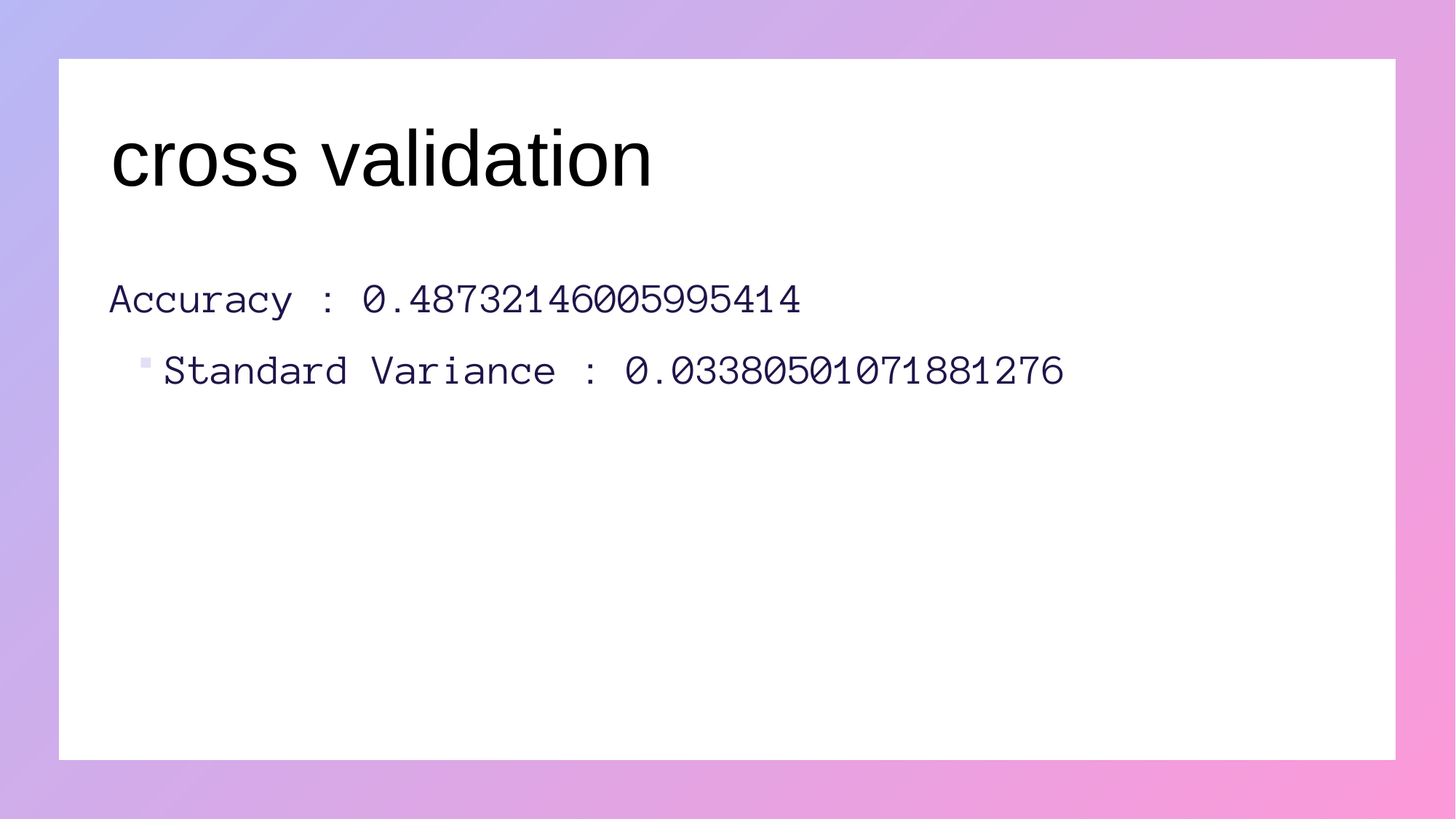

# cross validation
Accuracy : 0.48732146005995414
Standard Variance : 0.03380501071881276